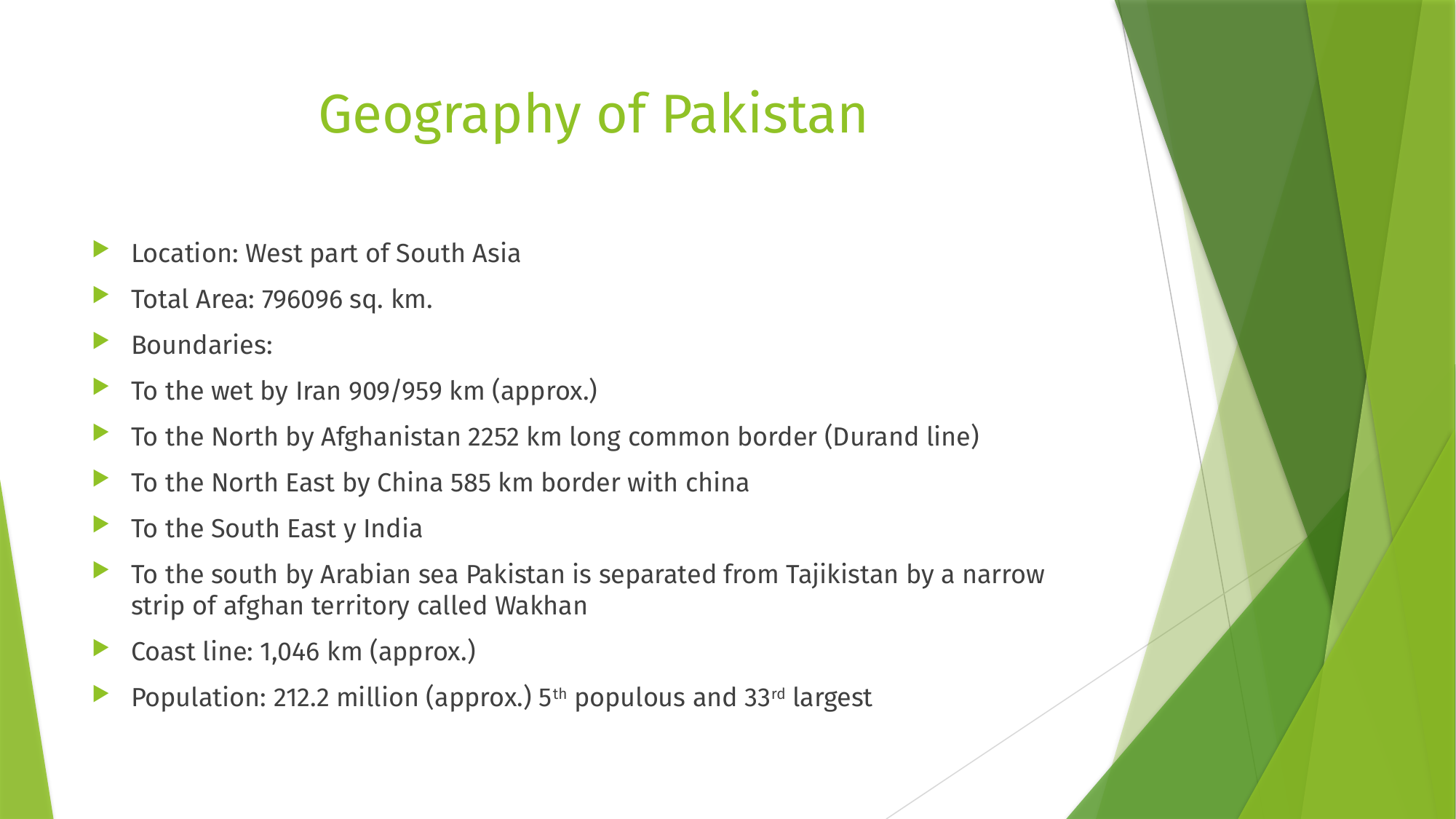

# Geography of Pakistan
Location: West part of South Asia
Total Area: 796096 sq. km.
Boundaries:
To the wet by Iran 909/959 km (approx.)
To the North by Afghanistan 2252 km long common border (Durand line)
To the North East by China 585 km border with china
To the South East y India
To the south by Arabian sea Pakistan is separated from Tajikistan by a narrow strip of afghan territory called Wakhan
Coast line: 1,046 km (approx.)
Population: 212.2 million (approx.) 5th populous and 33rd largest